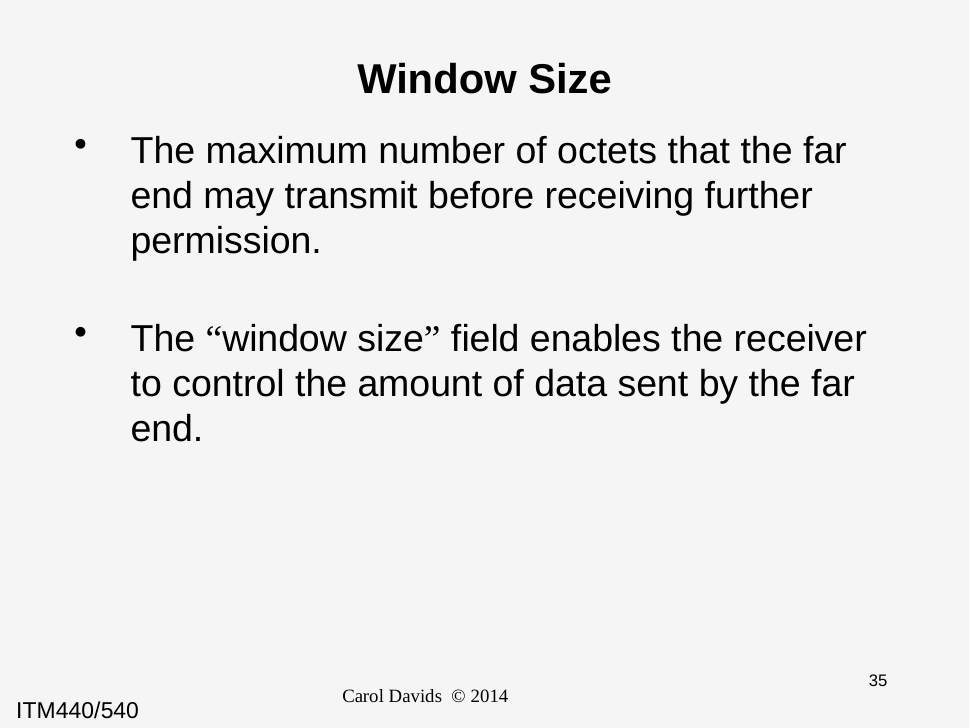

# Window Size
The maximum number of octets that the far end may transmit before receiving further permission.
The “window size” field enables the receiver to control the amount of data sent by the far end.

Carol Davids  © 2014